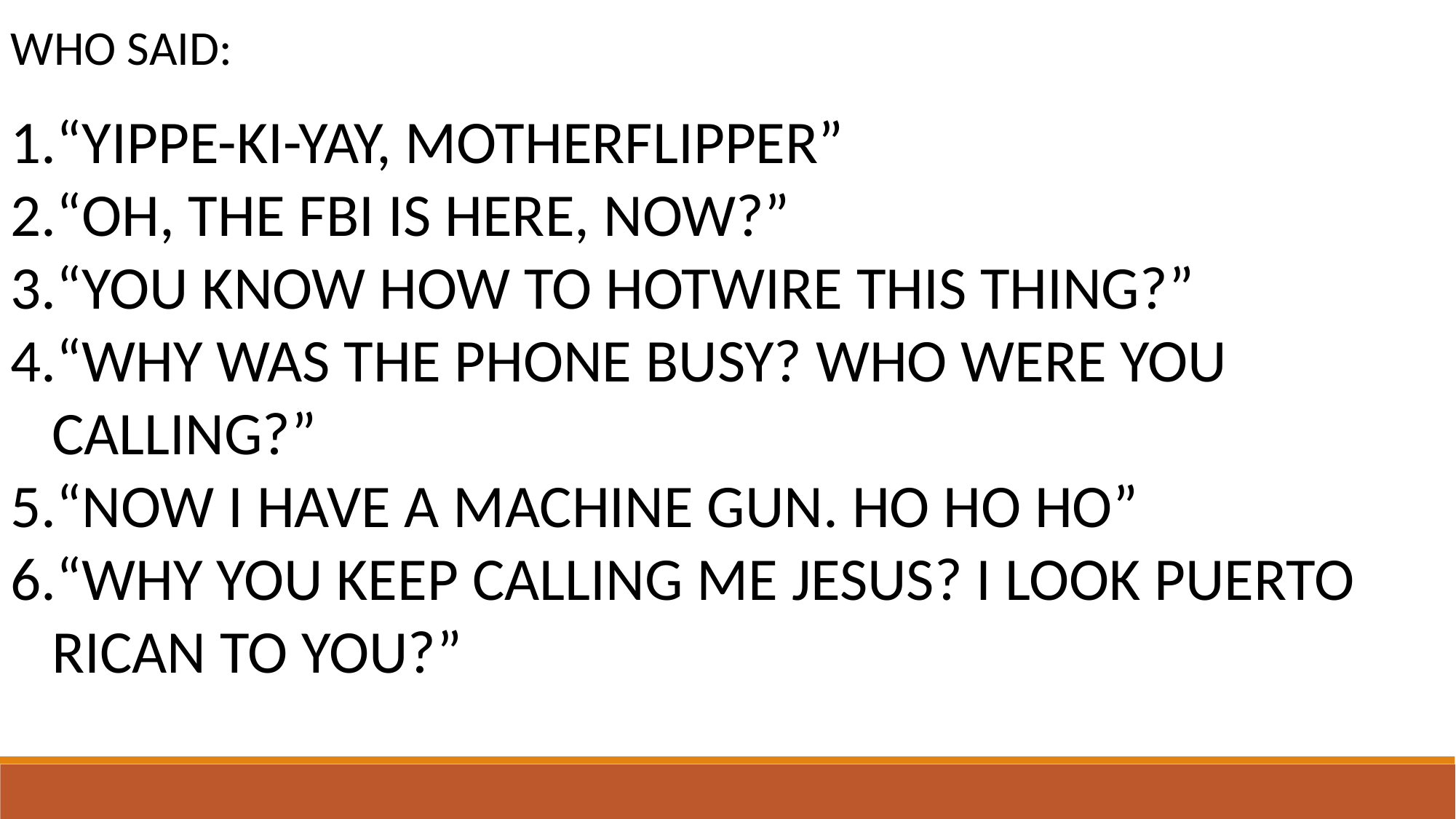

WHO SAID:
“YIPPE-KI-YAY, MOTHERFLIPPER”
“OH, THE FBI IS HERE, NOW?”
“YOU KNOW HOW TO HOTWIRE THIS THING?”
“WHY WAS THE PHONE BUSY? WHO WERE YOU CALLING?”
“NOW I HAVE A MACHINE GUN. HO HO HO”
“WHY YOU KEEP CALLING ME JESUS? I LOOK PUERTO RICAN TO YOU?”